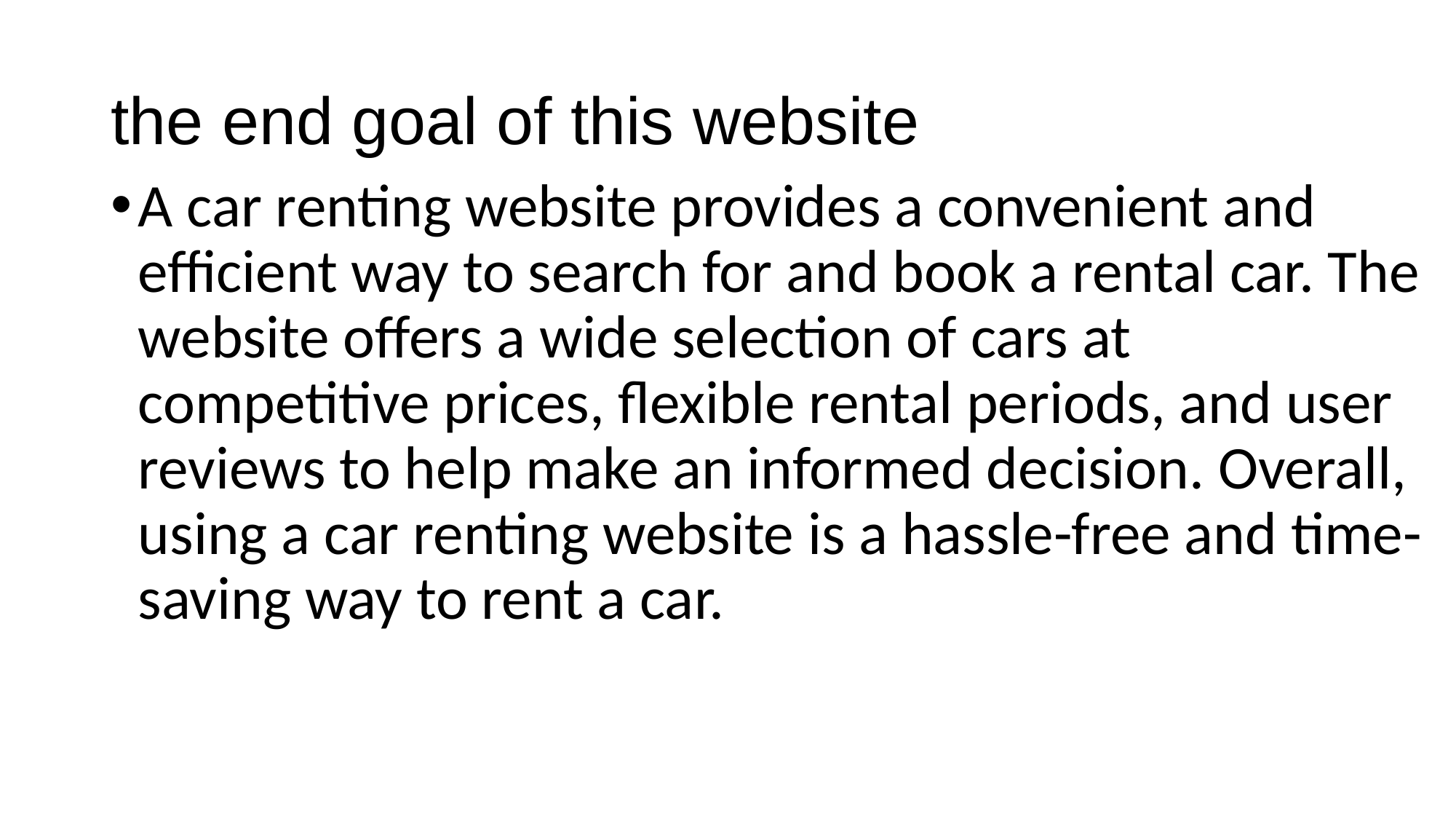

# the end goal of this website
A car renting website provides a convenient and efficient way to search for and book a rental car. The website offers a wide selection of cars at competitive prices, flexible rental periods, and user reviews to help make an informed decision. Overall, using a car renting website is a hassle-free and time-saving way to rent a car.